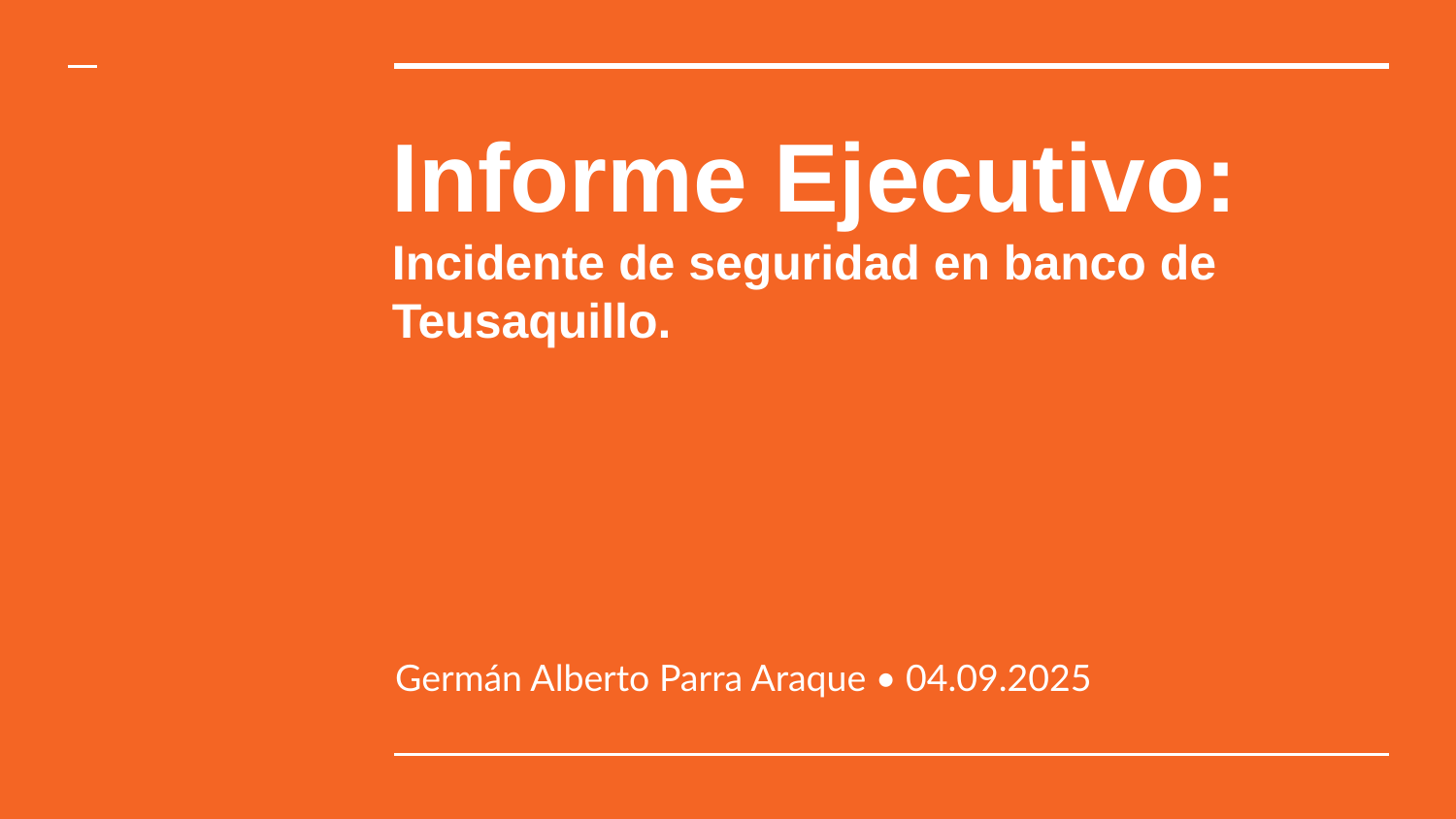

# Informe Ejecutivo:
Incidente de seguridad en banco de Teusaquillo.
Germán Alberto Parra Araque • 04.09.2025